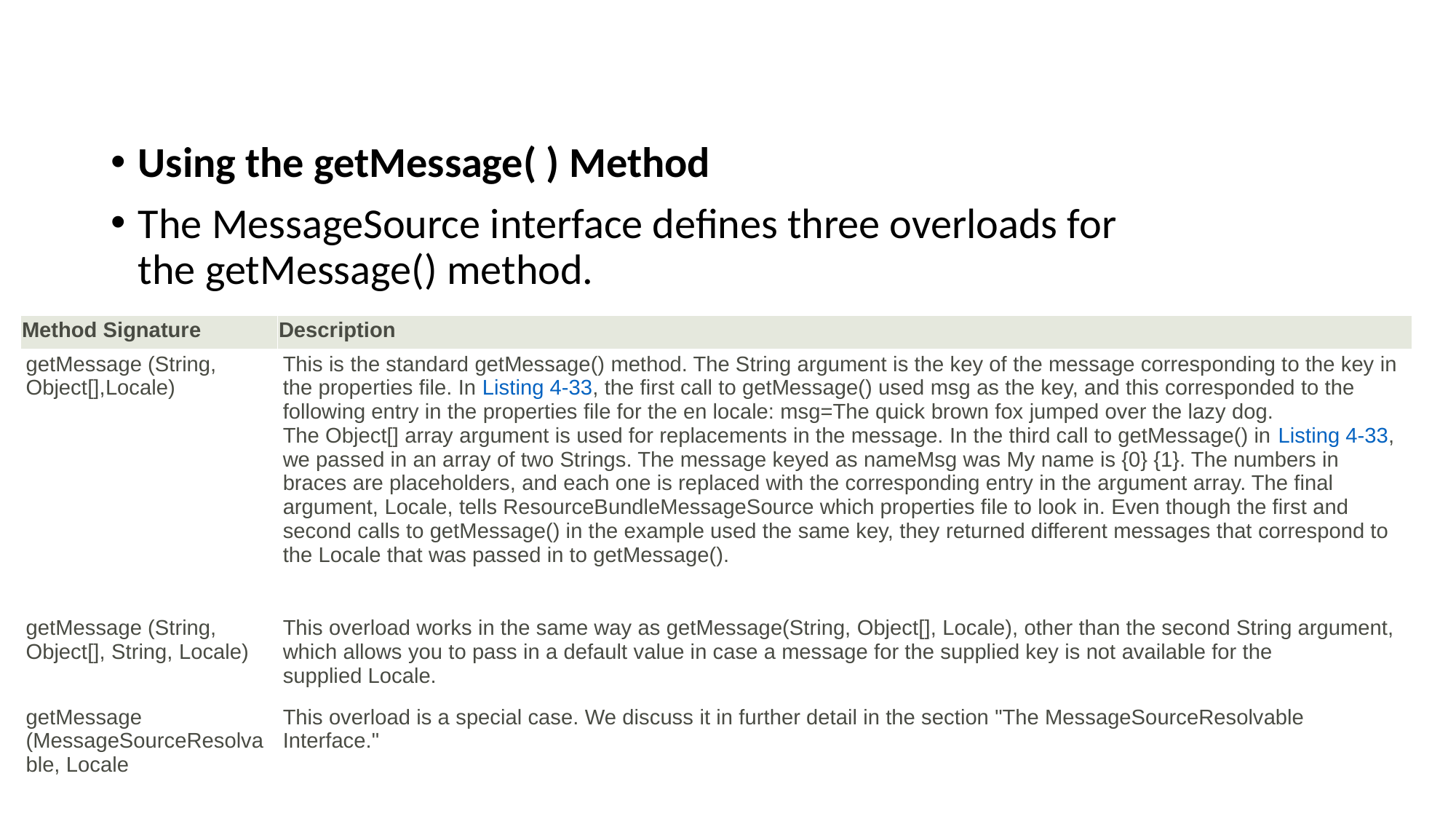

#
Using the getMessage( ) Method
The MessageSource interface defines three overloads for the getMessage() method.

| Method Signature | Description |
| --- | --- |
| getMessage (String, Object[],Locale) | This is the standard getMessage() method. The String argument is the key of the message corresponding to the key in the properties file. In Listing 4-33, the first call to getMessage() used msg as the key, and this corresponded to the following entry in the properties file for the en locale: msg=The quick brown fox jumped over the lazy dog. The Object[] array argument is used for replacements in the message. In the third call to getMessage() in Listing 4-33, we passed in an array of two Strings. The message keyed as nameMsg was My name is {0} {1}. The numbers in braces are placeholders, and each one is replaced with the corresponding entry in the argument array. The final argument, Locale, tells ResourceBundleMessageSource which properties file to look in. Even though the first and second calls to getMessage() in the example used the same key, they returned different messages that correspond to the Locale that was passed in to getMessage(). |
| getMessage (String, Object[], String, Locale) | This overload works in the same way as getMessage(String, Object[], Locale), other than the second String argument, which allows you to pass in a default value in case a message for the supplied key is not available for the supplied Locale. |
| getMessage (MessageSourceResolvable, Locale | This overload is a special case. We discuss it in further detail in the section "The MessageSourceResolvable Interface." |